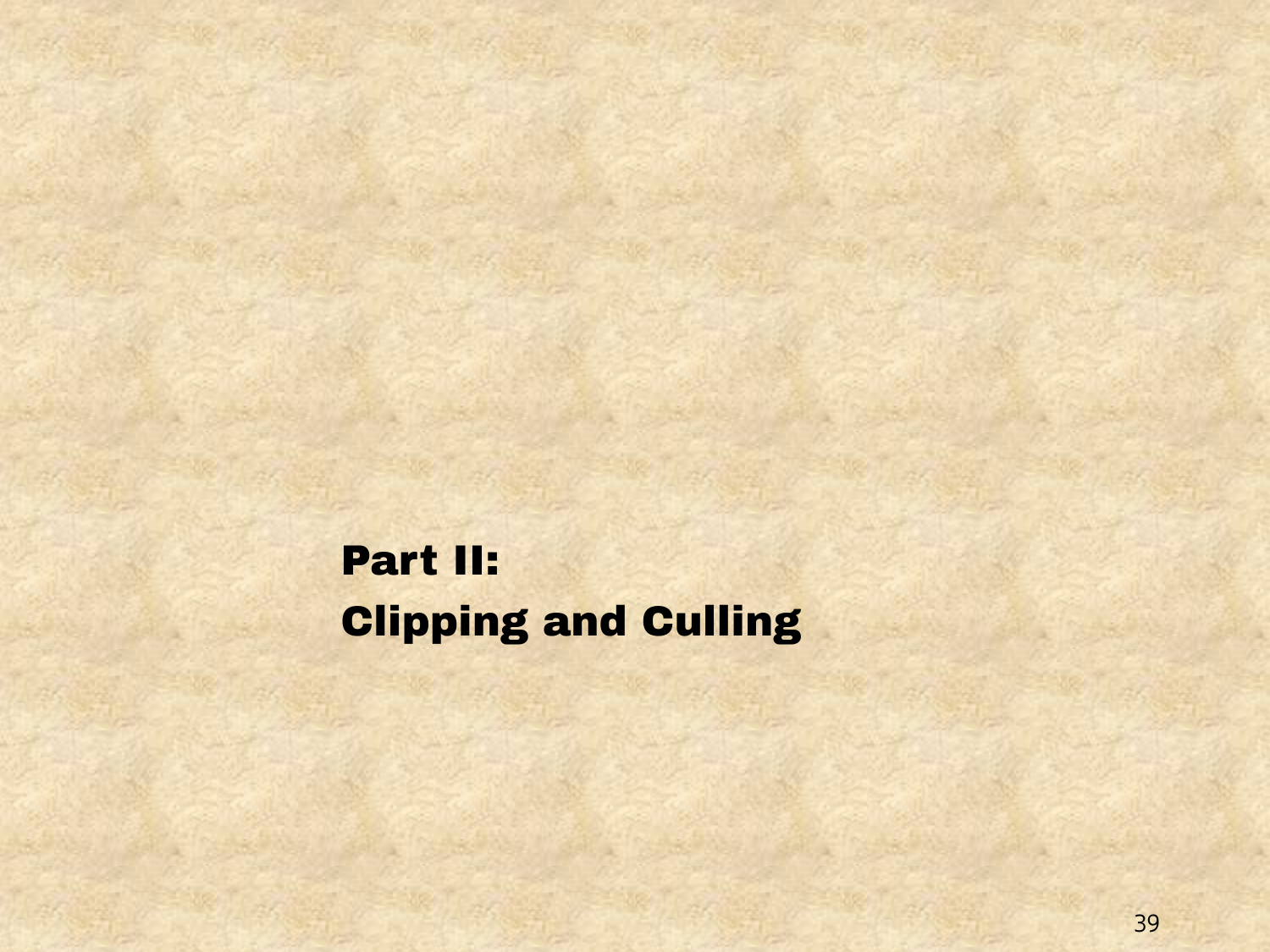

#
Part II:
Clipping and Culling
39